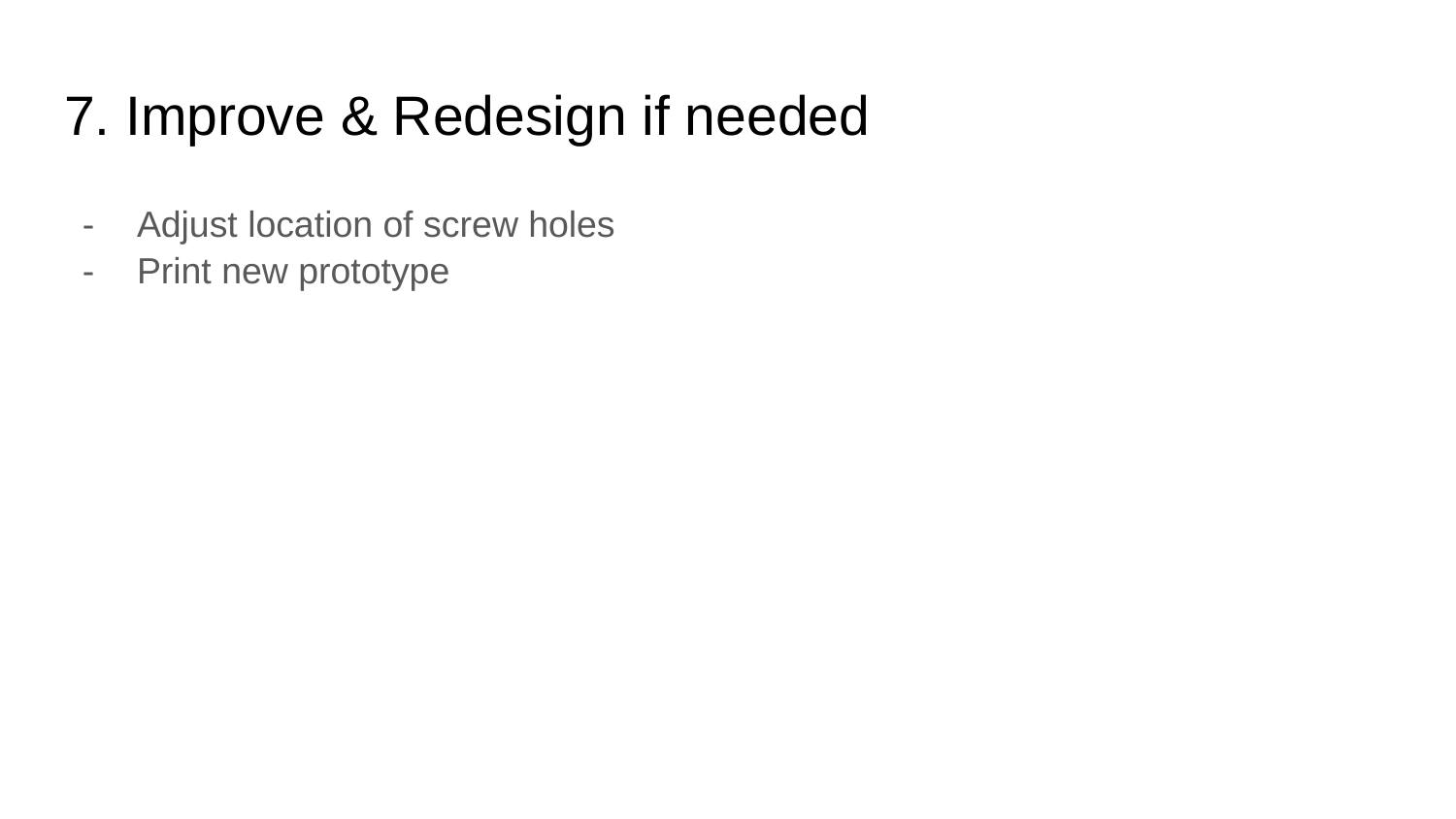

# 7. Improve & Redesign if needed
Adjust location of screw holes
Print new prototype